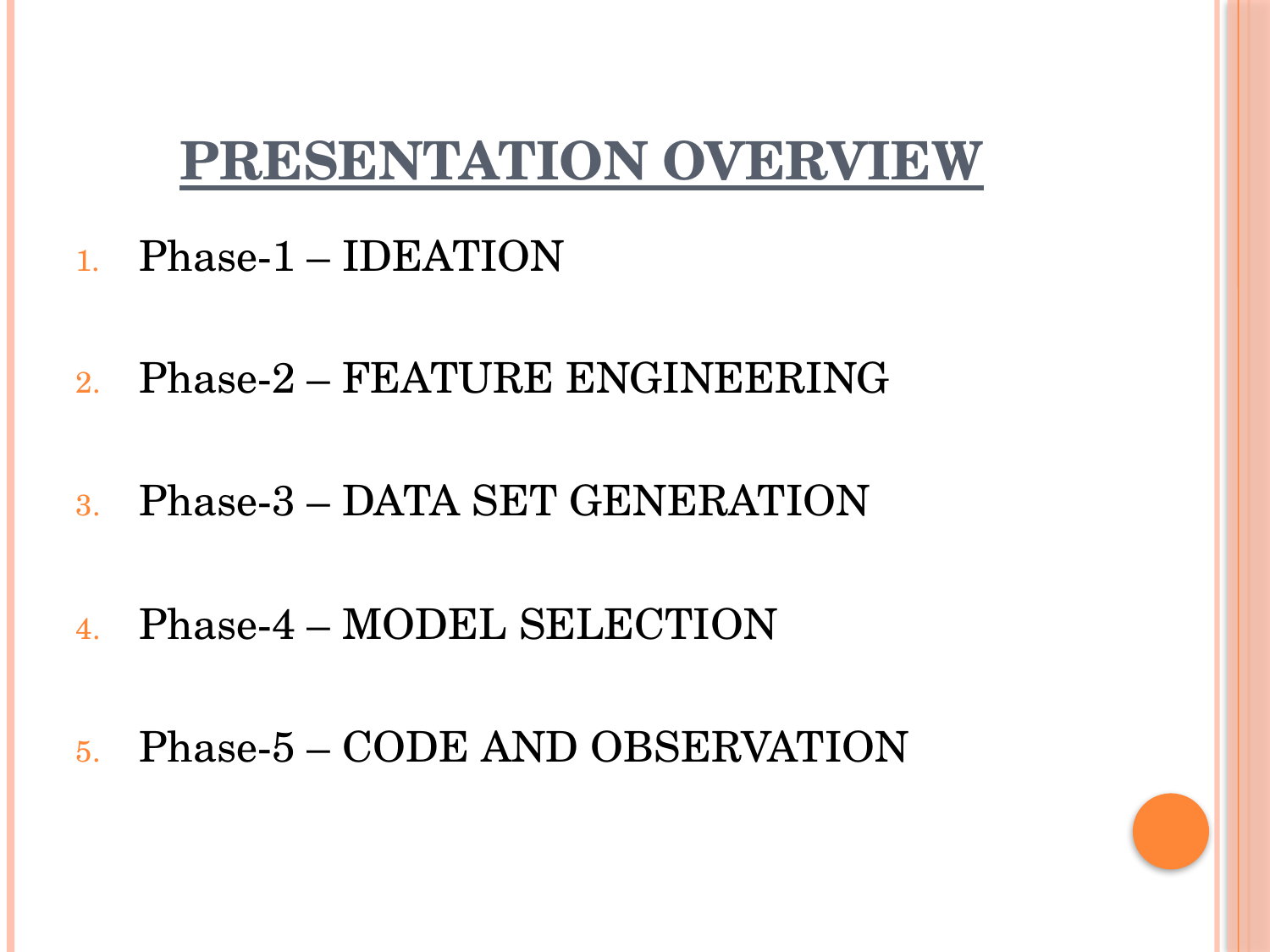

# Presentation overview
Phase-1 – IDEATION

Phase-2 – FEATURE ENGINEERING

Phase-3 – DATA SET GENERATION

Phase-4 – MODEL SELECTION

Phase-5 – CODE AND OBSERVATION